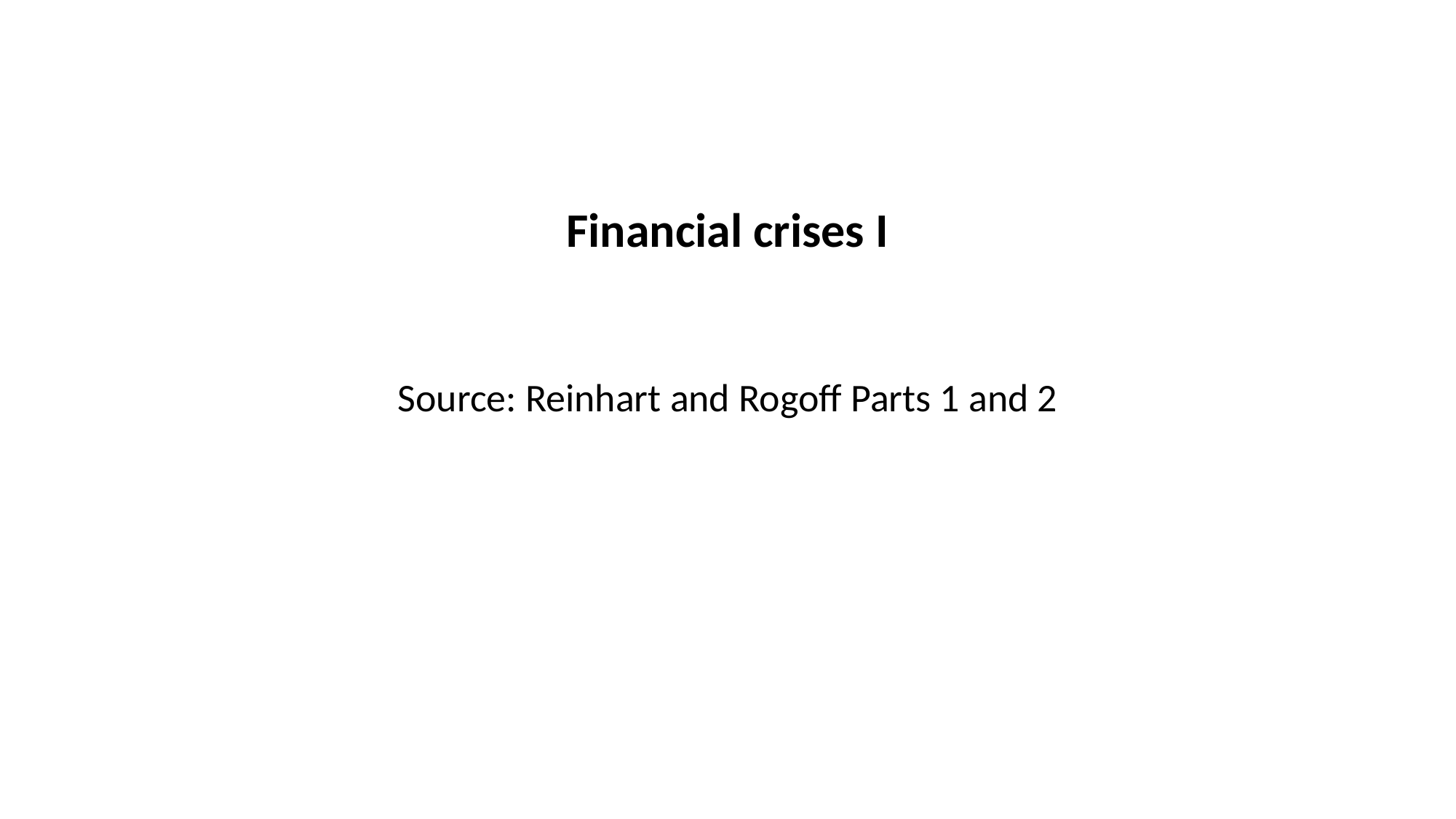

# Financial crises I Source: Reinhart and Rogoff Parts 1 and 2